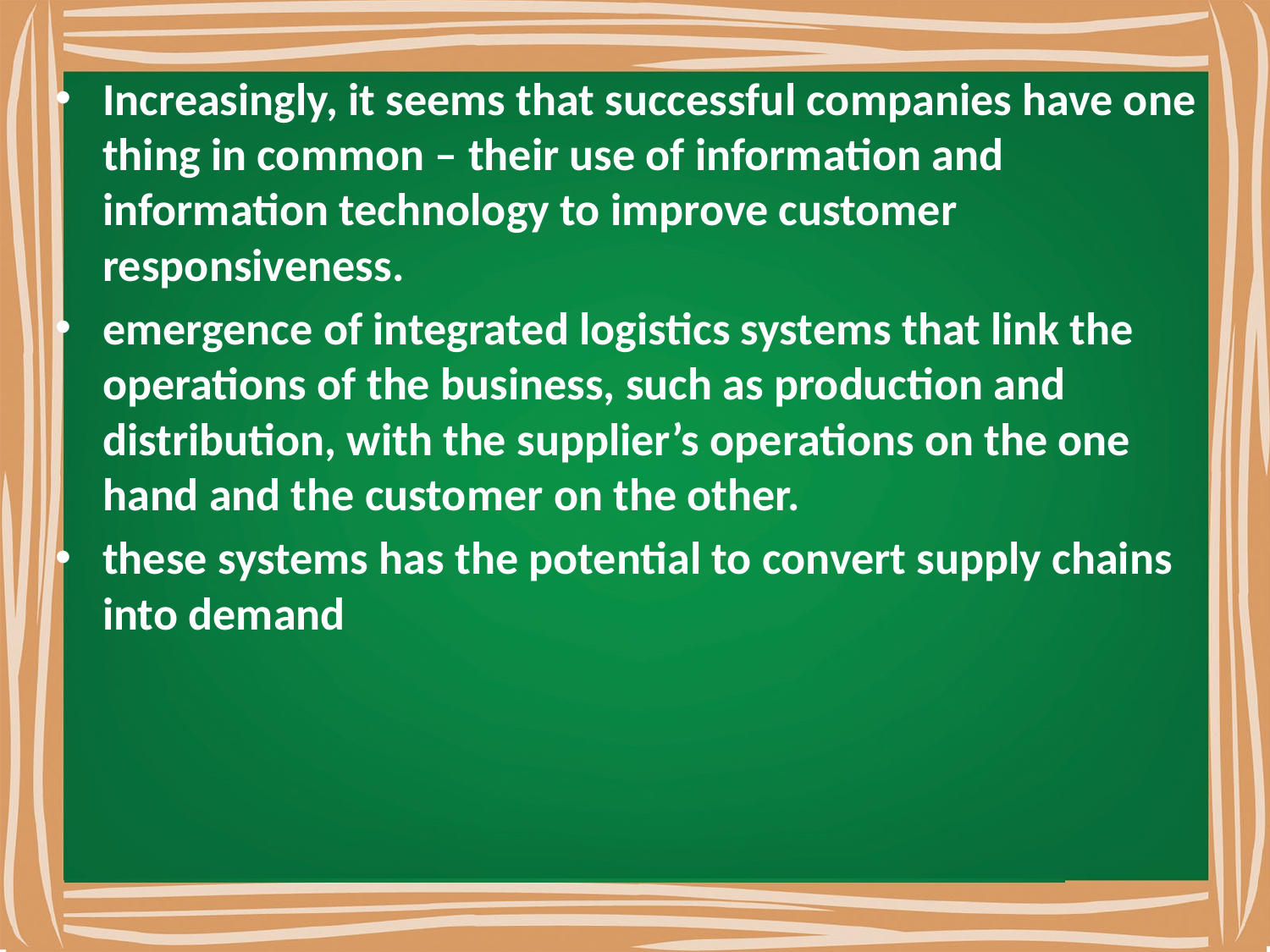

#
Increasingly, it seems that successful companies have one thing in common – their use of information and information technology to improve customer responsiveness.
emergence of integrated logistics systems that link the operations of the business, such as production and distribution, with the supplier’s operations on the one hand and the customer on the other.
these systems has the potential to convert supply chains into demand